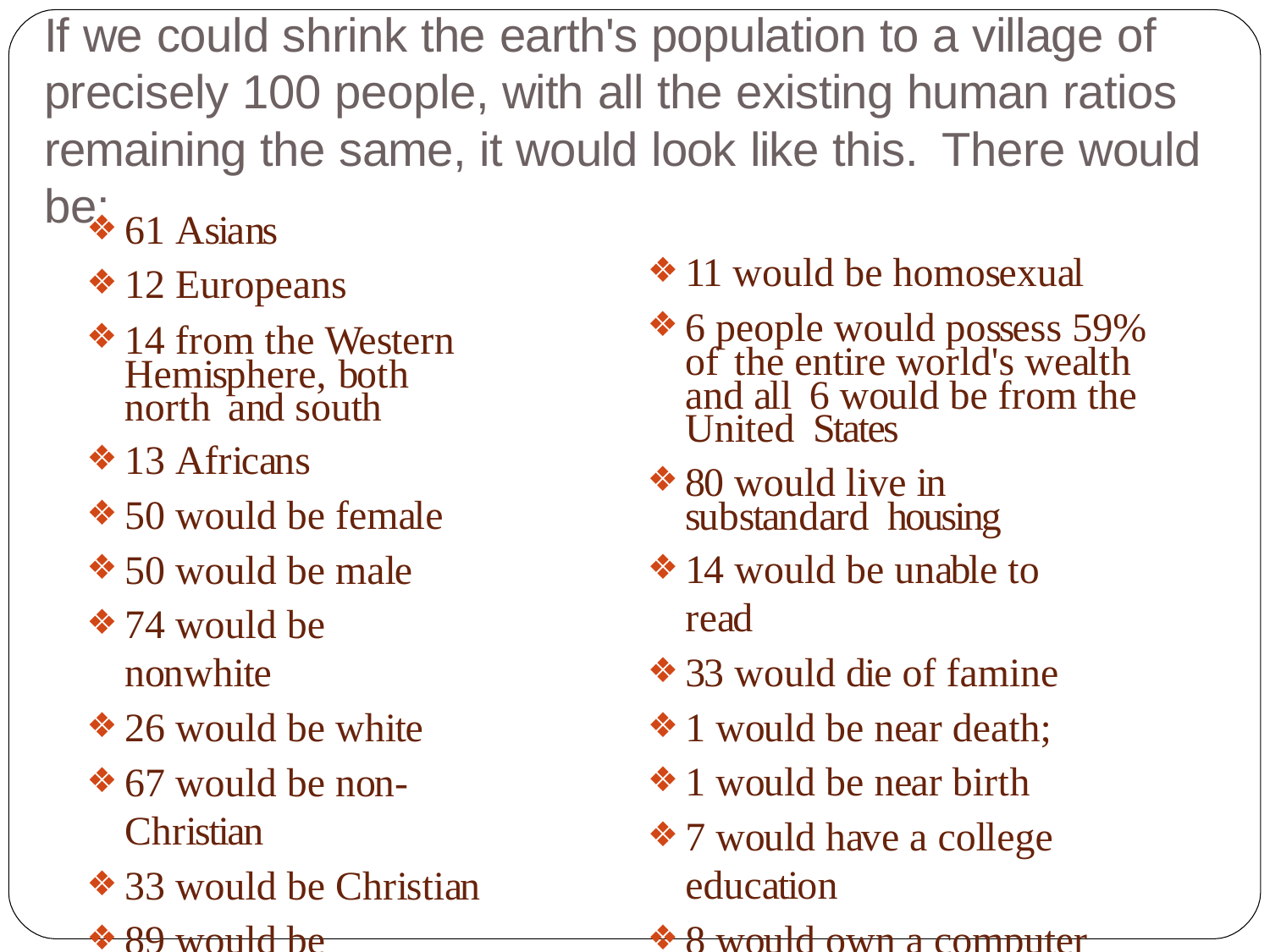

# If we could shrink the earth's population to a village of  precisely 100 people, with all the existing human ratios  remaining the same, it would look like this.	There would be:
61 Asians
12 Europeans
14 from the Western  Hemisphere, both north  and south
13 Africans
50 would be female
50 would be male
74 would be nonwhite
26 would be white
67 would be non-Christian
33 would be Christian
89 would be heterosexual
11 would be homosexual
6 people would possess 59% of  the entire world's wealth and all  6 would be from the United  States
80 would live in substandard  housing
14 would be unable to read
33 would die of famine
1 would be near death;
1 would be near birth
7 would have a college education
8 would own a computer